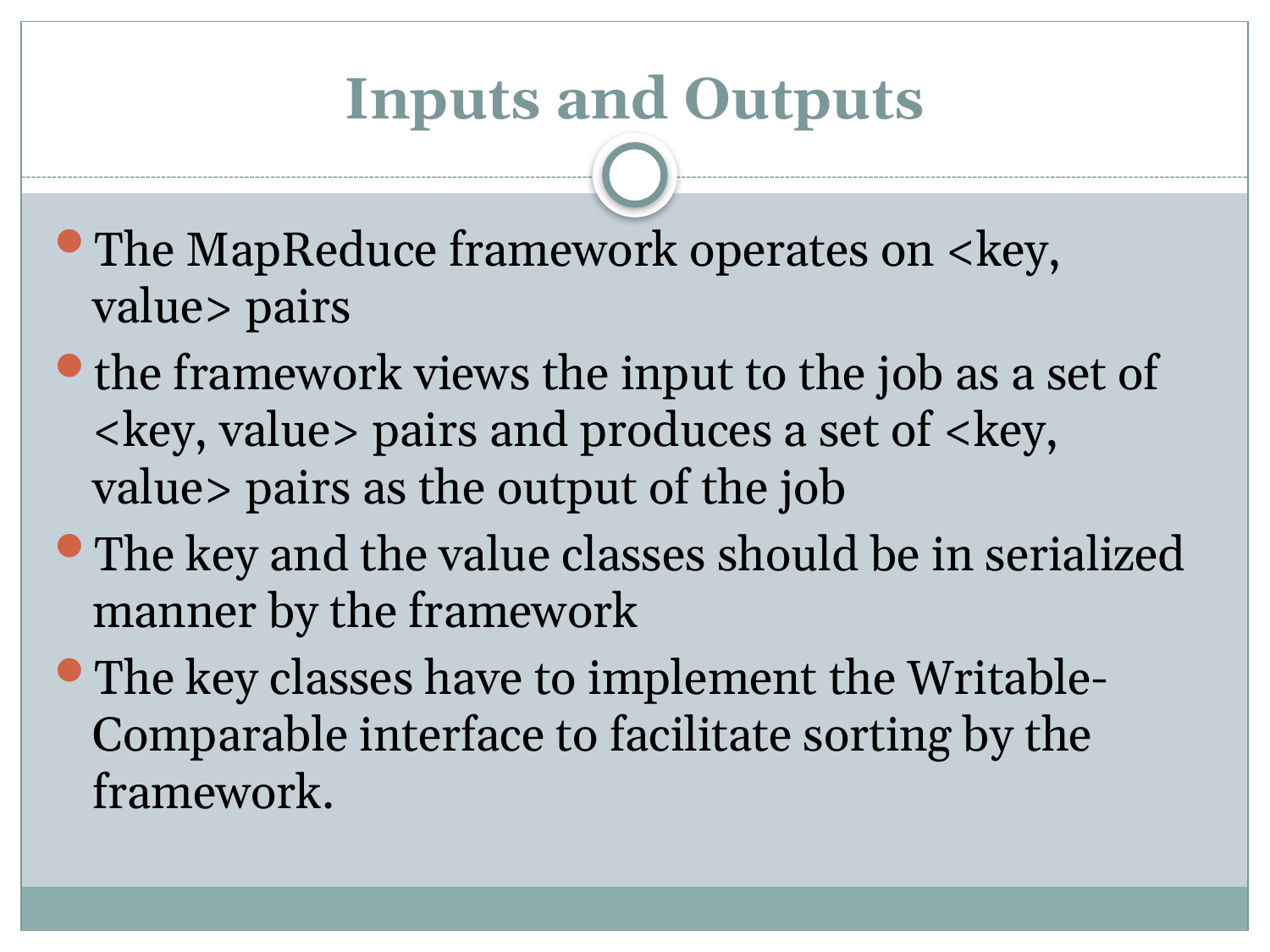

# Inputs and Outputs
The MapReduce framework operates on <key, value> pairs
the framework views the input to the job as a set of <key, value> pairs and produces a set of <key, value> pairs as the output of the job
The key and the value classes should be in serialized manner by the framework
The key classes have to implement the Writable-Comparable interface to facilitate sorting by the framework.